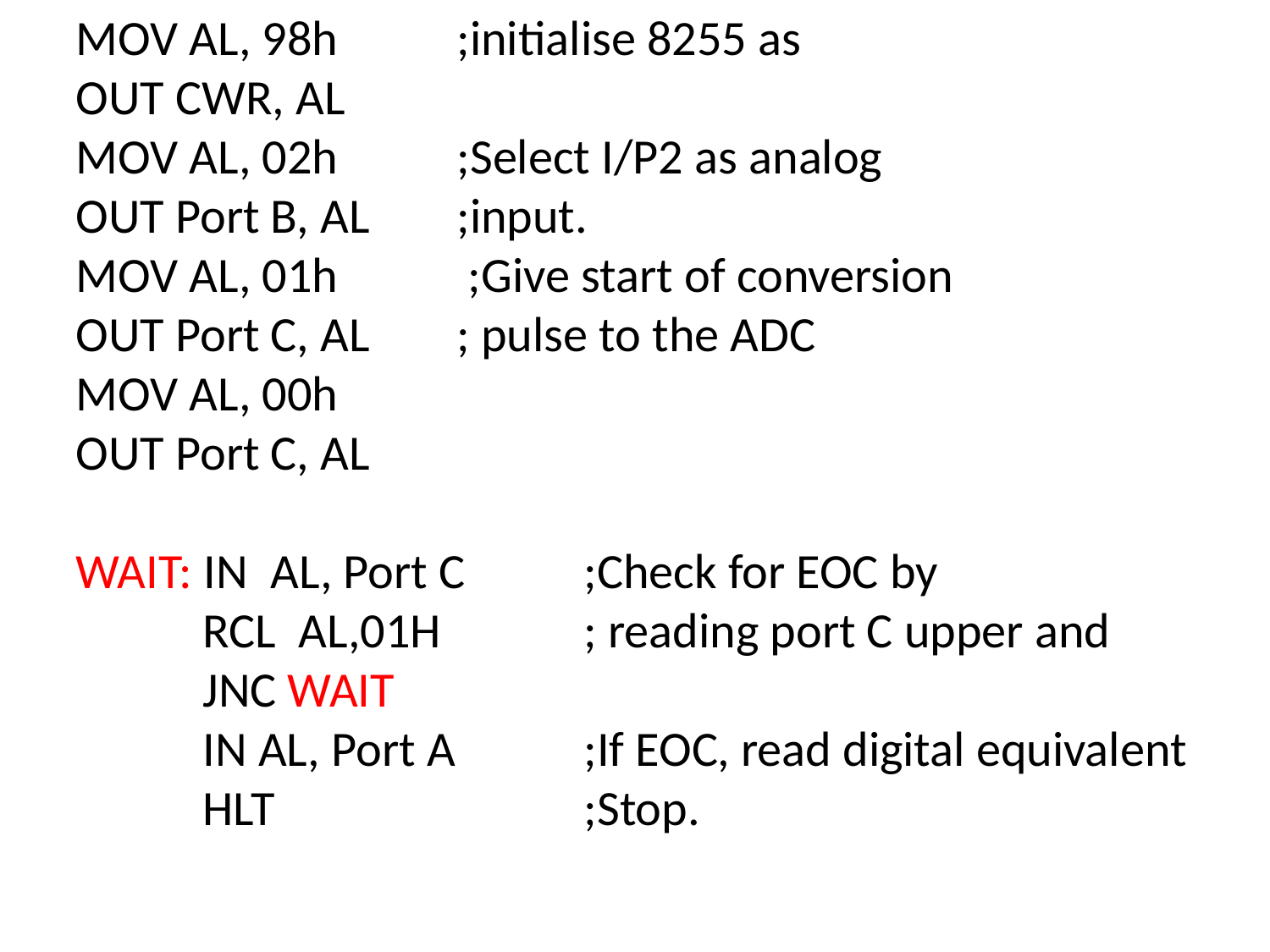

MOV AL, 98h 	;initialise 8255 as
OUT CWR, AL
MOV AL, 02h 	;Select I/P2 as analog
OUT Port B, AL 	;input.
MOV AL, 01h	 ;Give start of conversion
OUT Port C, AL 	; pulse to the ADC
MOV AL, 00h
OUT Port C, AL

WAIT: IN  AL, Port C 	;Check for EOC by
	RCL  AL,01H		; reading port C upper and
	JNC WAIT
	IN AL, Port A 	;If EOC, read digital equivalent
	HLT 			;Stop.